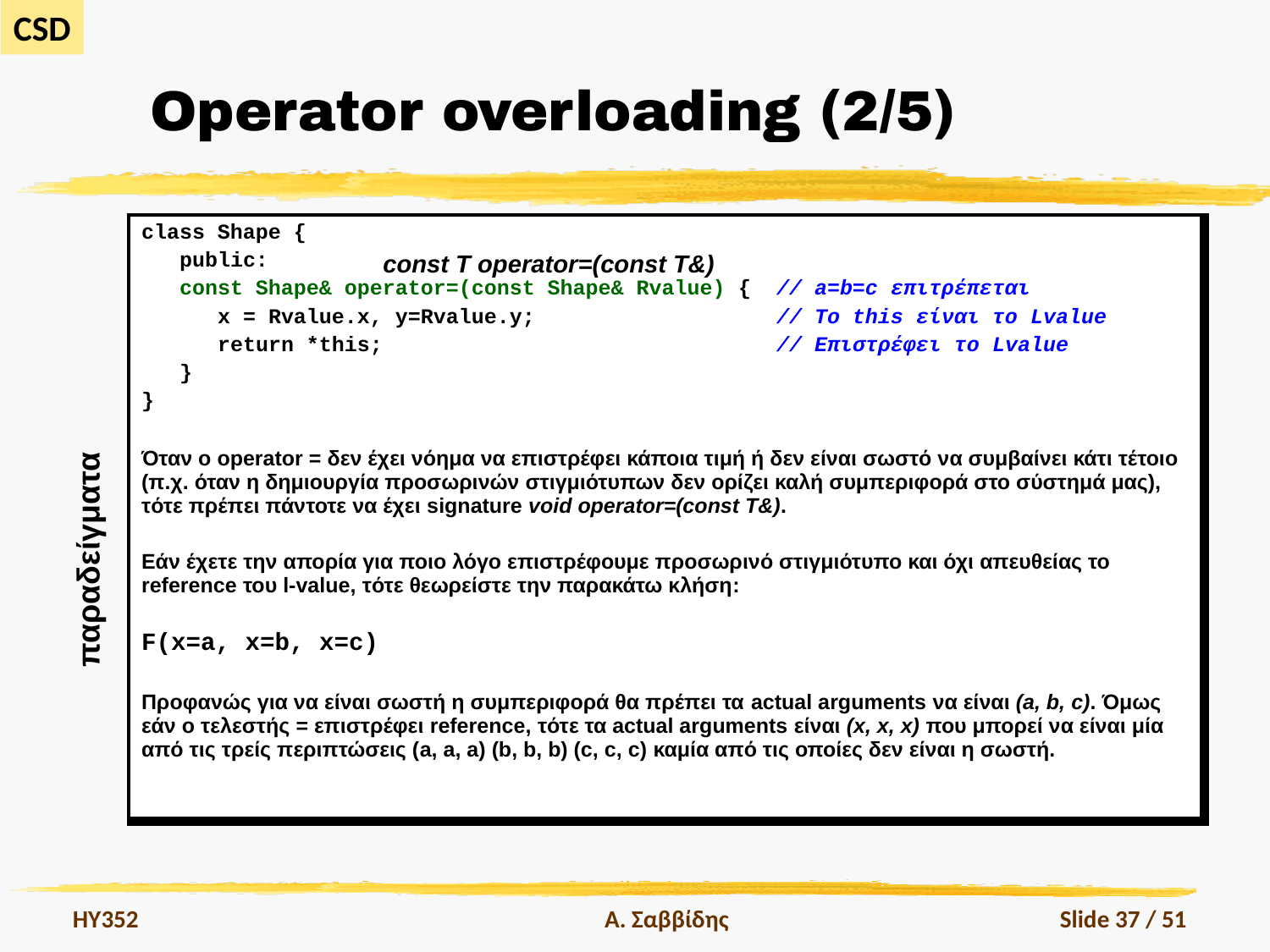

# Operator overloading (2/5)
| class Shape { public: const Shape& operator=(const Shape& Rvalue) { // a=b=c επιτρέπεται x = Rvalue.x, y=Rvalue.y; // To this είναι το Lvalue return \*this; // Επιστρέφει το Lvalue } } Όταν ο operator = δεν έχει νόημα να επιστρέφει κάποια τιμή ή δεν είναι σωστό να συμβαίνει κάτι τέτοιο (π.χ. όταν η δημιουργία προσωρινών στιγμιότυπων δεν ορίζει καλή συμπεριφορά στο σύστημά μας), τότε πρέπει πάντοτε να έχει signature void operator=(const T&). Εάν έχετε την απορία για ποιο λόγο επιστρέφουμε προσωρινό στιγμιότυπο και όχι απευθείας το reference του l-value, τότε θεωρείστε την παρακάτω κλήση: F(x=a, x=b, x=c) Προφανώς για να είναι σωστή η συμπεριφορά θα πρέπει τα actual arguments να είναι (a, b, c). Όμως εάν ο τελεστής = επιστρέφει reference, τότε τα actual arguments είναι (x, x, x) που μπορεί να είναι μία από τις τρείς περιπτώσεις (a, a, a) (b, b, b) (c, c, c) καμία από τις οποίες δεν είναι η σωστή. |
| --- |
const T operator=(const T&)
παραδείγματα
HY352
Α. Σαββίδης
Slide 37 / 51